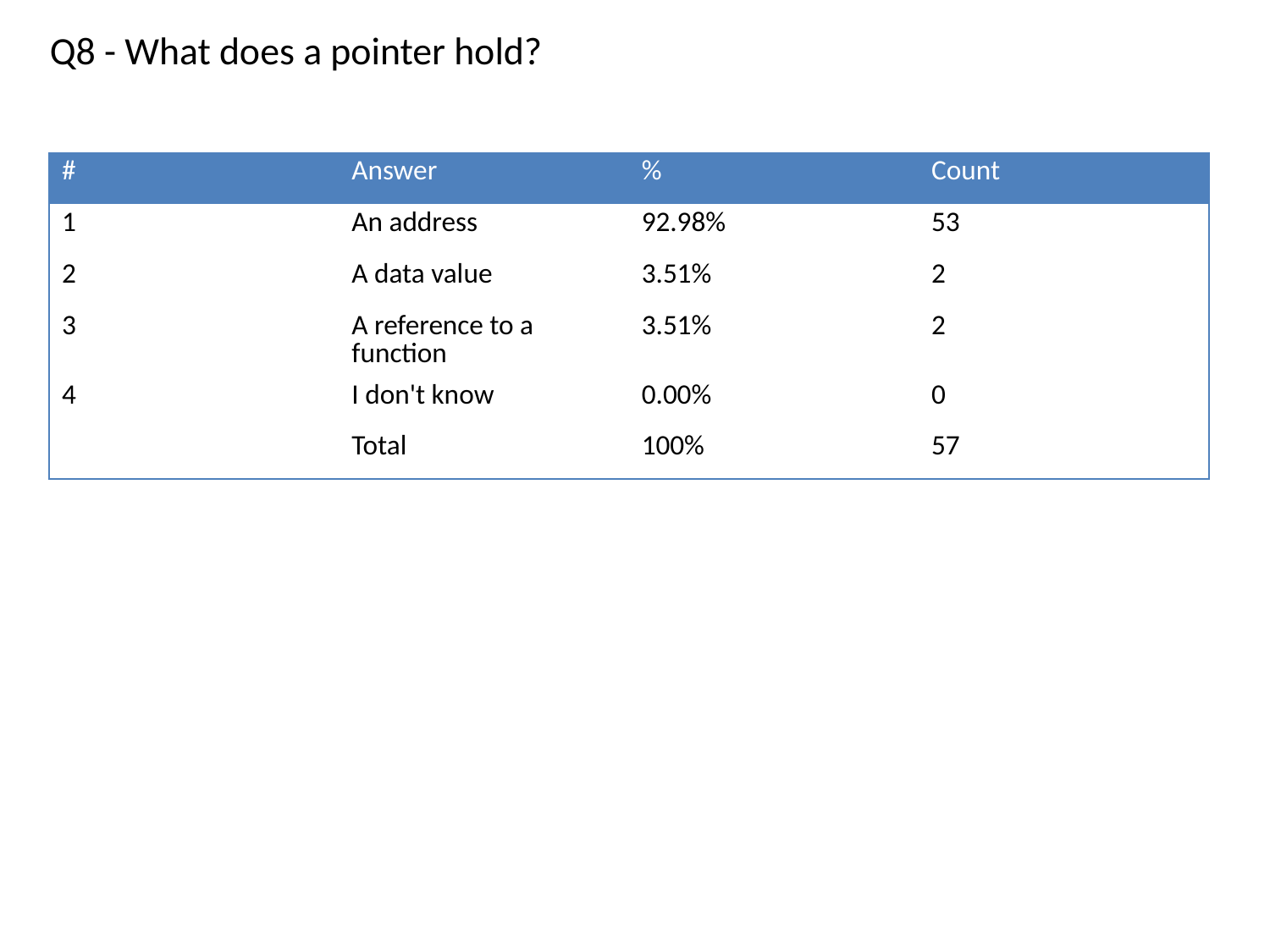

Q8 - What does a pointer hold?
| # | Answer | % | Count |
| --- | --- | --- | --- |
| 1 | An address | 92.98% | 53 |
| 2 | A data value | 3.51% | 2 |
| 3 | A reference to a function | 3.51% | 2 |
| 4 | I don't know | 0.00% | 0 |
|  | Total | 100% | 57 |